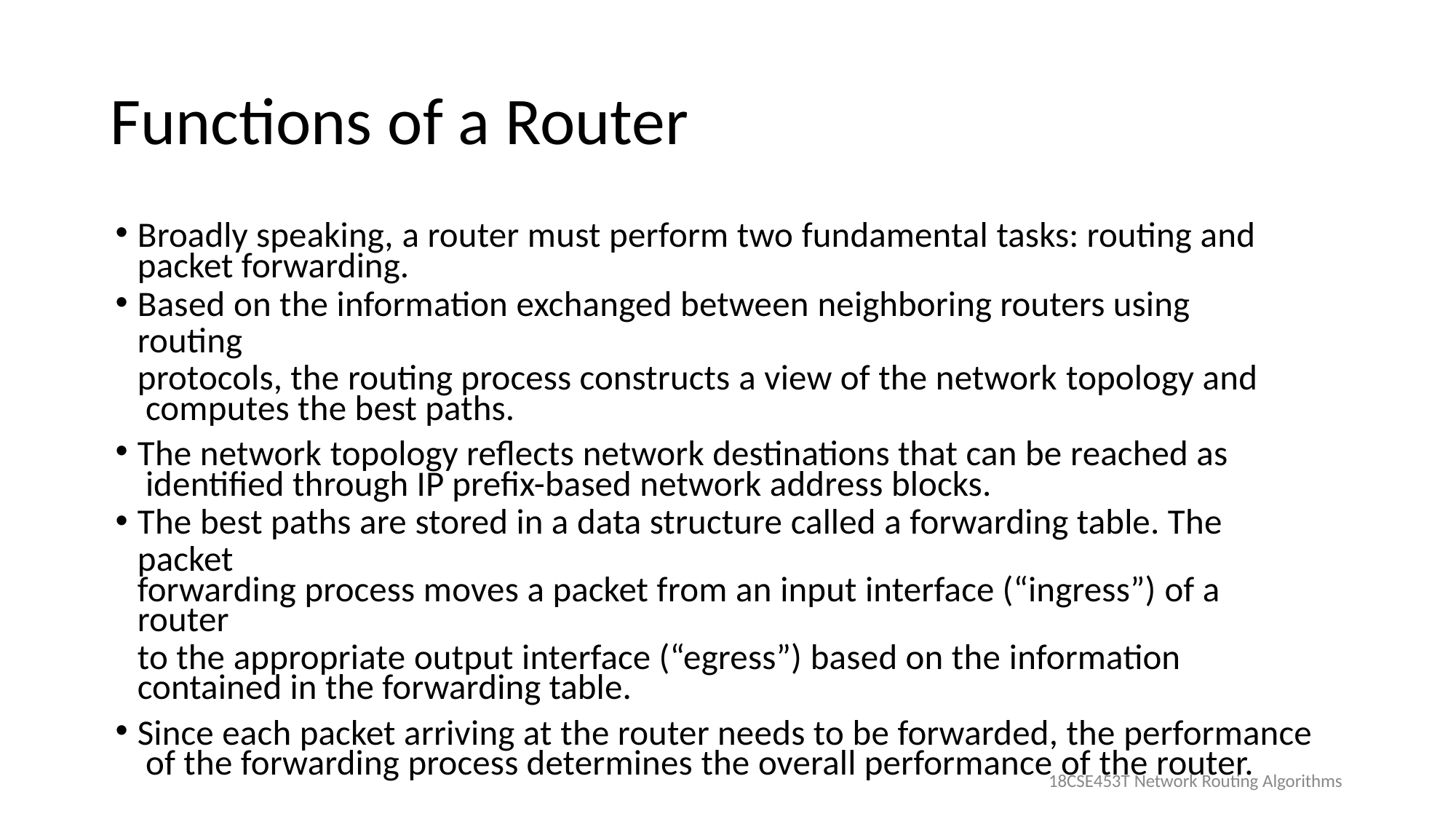

# Functions of a Router
Broadly speaking, a router must perform two fundamental tasks: routing and  packet forwarding.
Based on the information exchanged between neighboring routers using routing
protocols, the routing process constructs a view of the network topology and  computes the best paths.
The network topology reflects network destinations that can be reached as  identified through IP prefix-based network address blocks.
The best paths are stored in a data structure called a forwarding table. The packet
forwarding process moves a packet from an input interface (“ingress”) of a router
to the appropriate output interface (“egress”) based on the information  contained in the forwarding table.
Since each packet arriving at the router needs to be forwarded, the performance  of the forwarding process determines the overall performance of the router.
18CSE453T Network Routing Algorithms